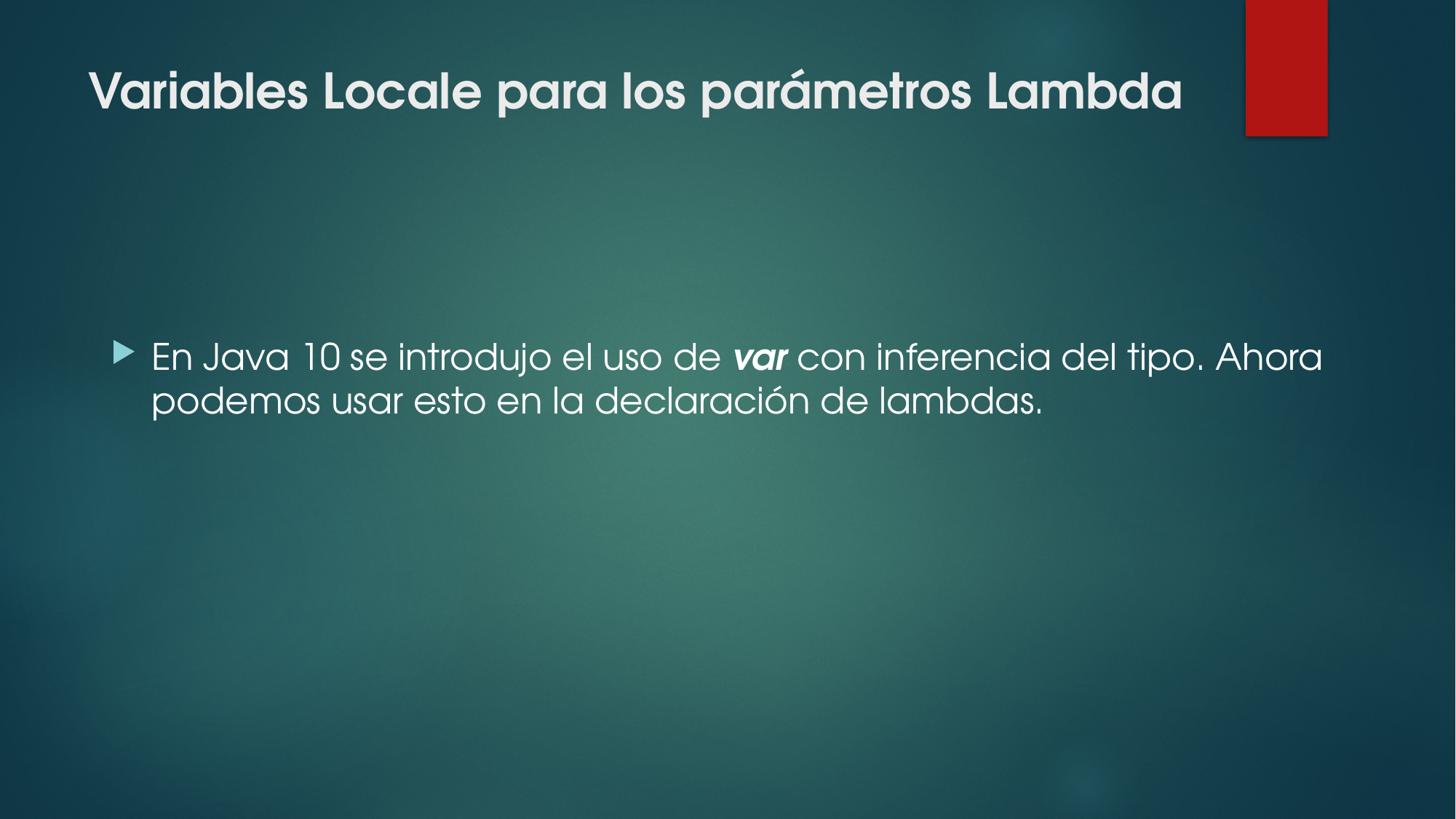

# Variables Locale para los parámetros Lambda
En Java 10 se introdujo el uso de var con inferencia del tipo. Ahora podemos usar esto en la declaración de lambdas.